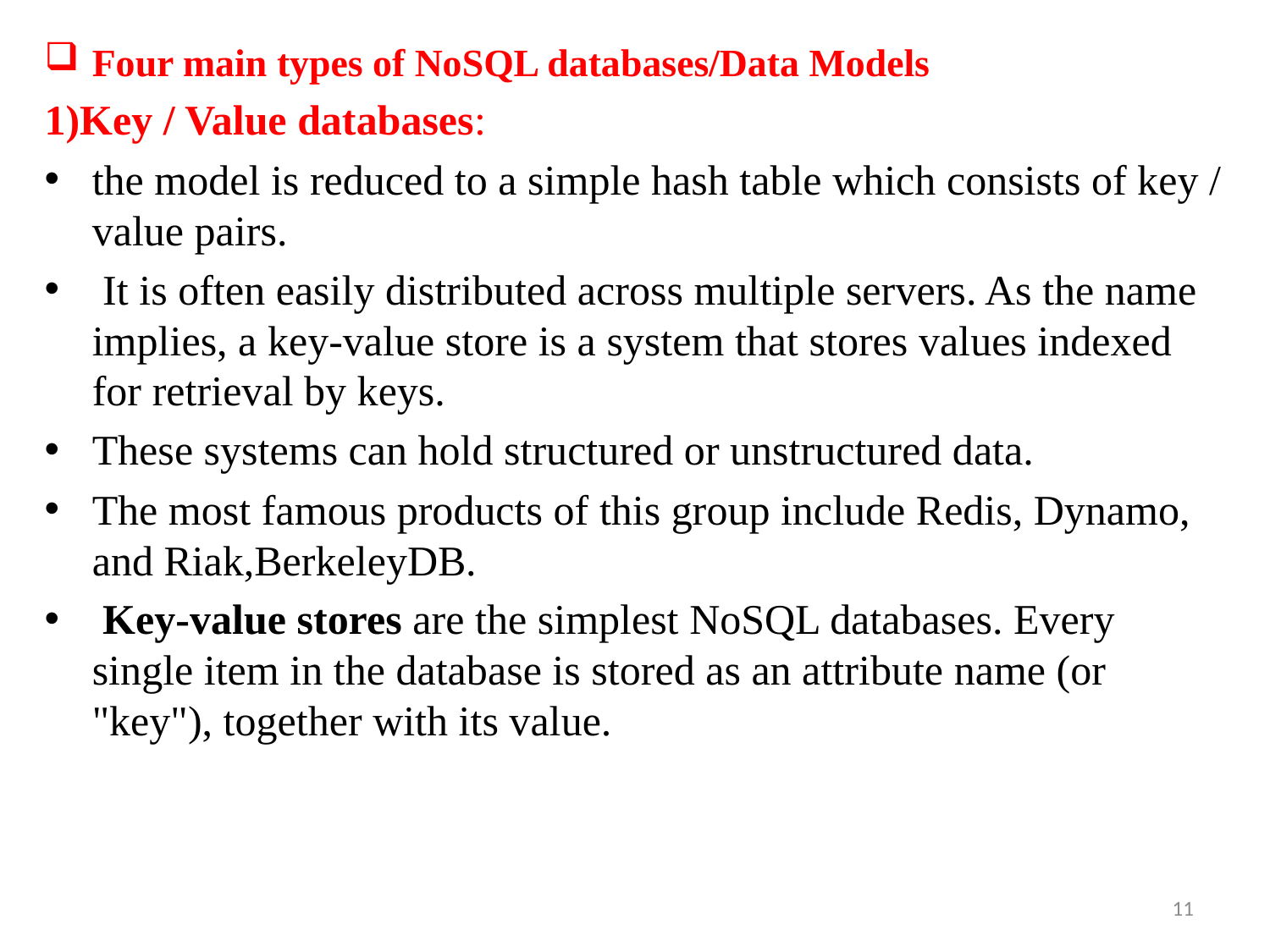

Four main types of NoSQL databases/Data Models
1)Key / Value databases:
the model is reduced to a simple hash table which consists of key / value pairs.
 It is often easily distributed across multiple servers. As the name implies, a key-value store is a system that stores values indexed for retrieval by keys.
These systems can hold structured or unstructured data.
The most famous products of this group include Redis, Dynamo, and Riak,BerkeleyDB.
 Key-value stores are the simplest NoSQL databases. Every single item in the database is stored as an attribute name (or "key"), together with its value.

11